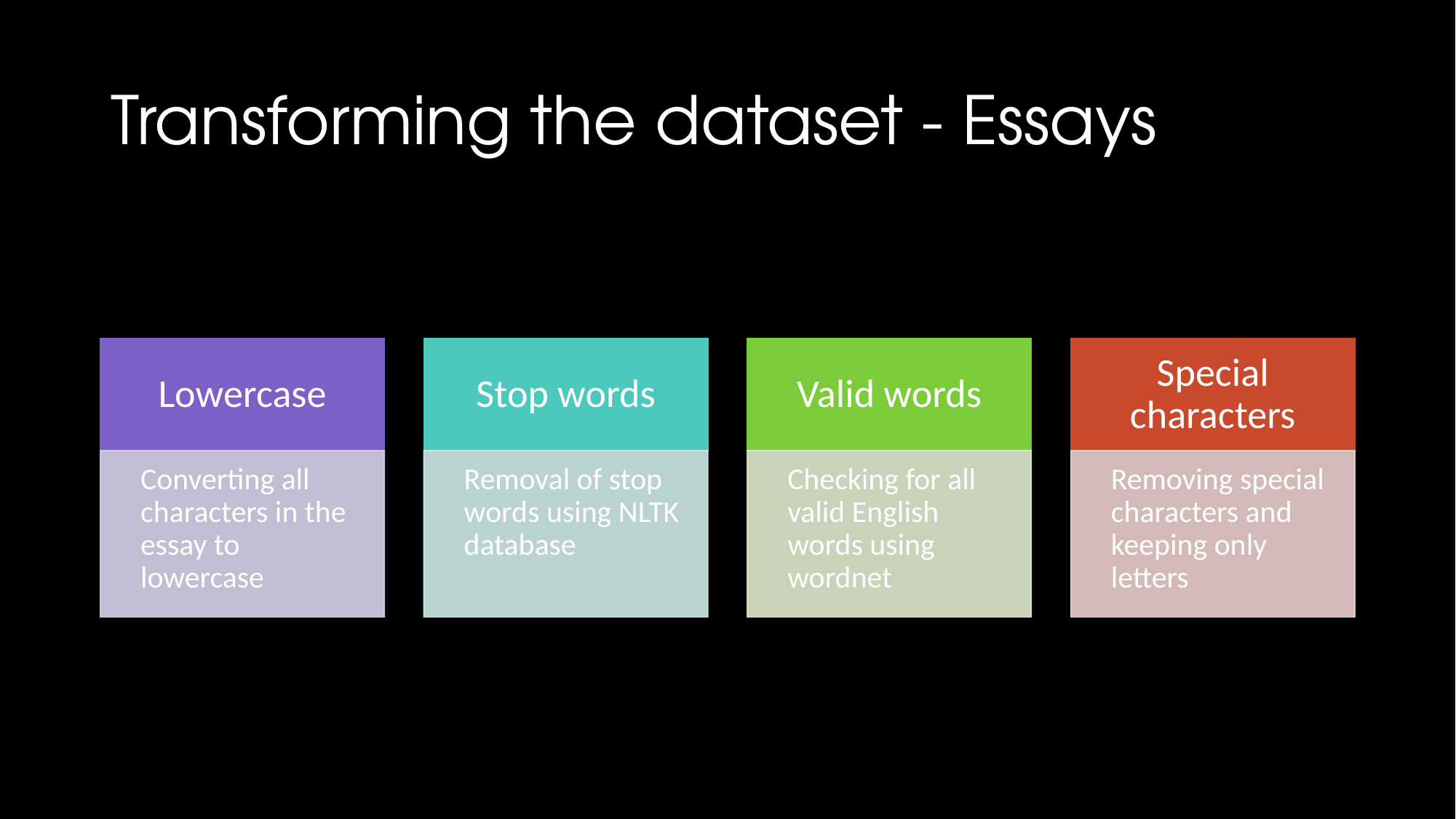

# Transforming the dataset - Essays
Lowercase
	Converting all characters in the essay to lowercase
Stop words
	Removal of stop words using NLTK database
Valid words
	Checking for all valid English words using wordnet
Special characters
	Removing special characters and keeping only letters